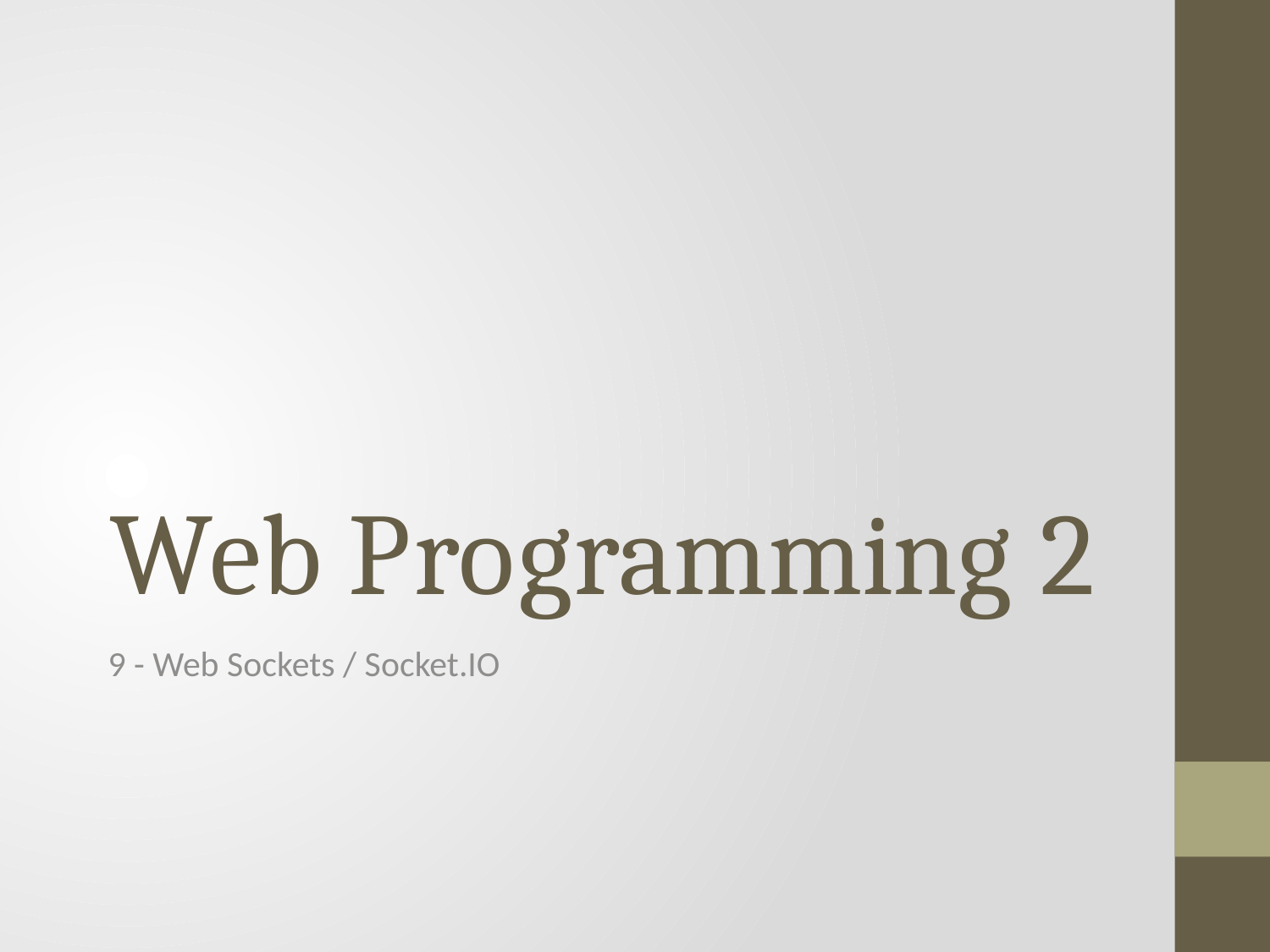

# Web Programming 2
9 - Web Sockets / Socket.IO